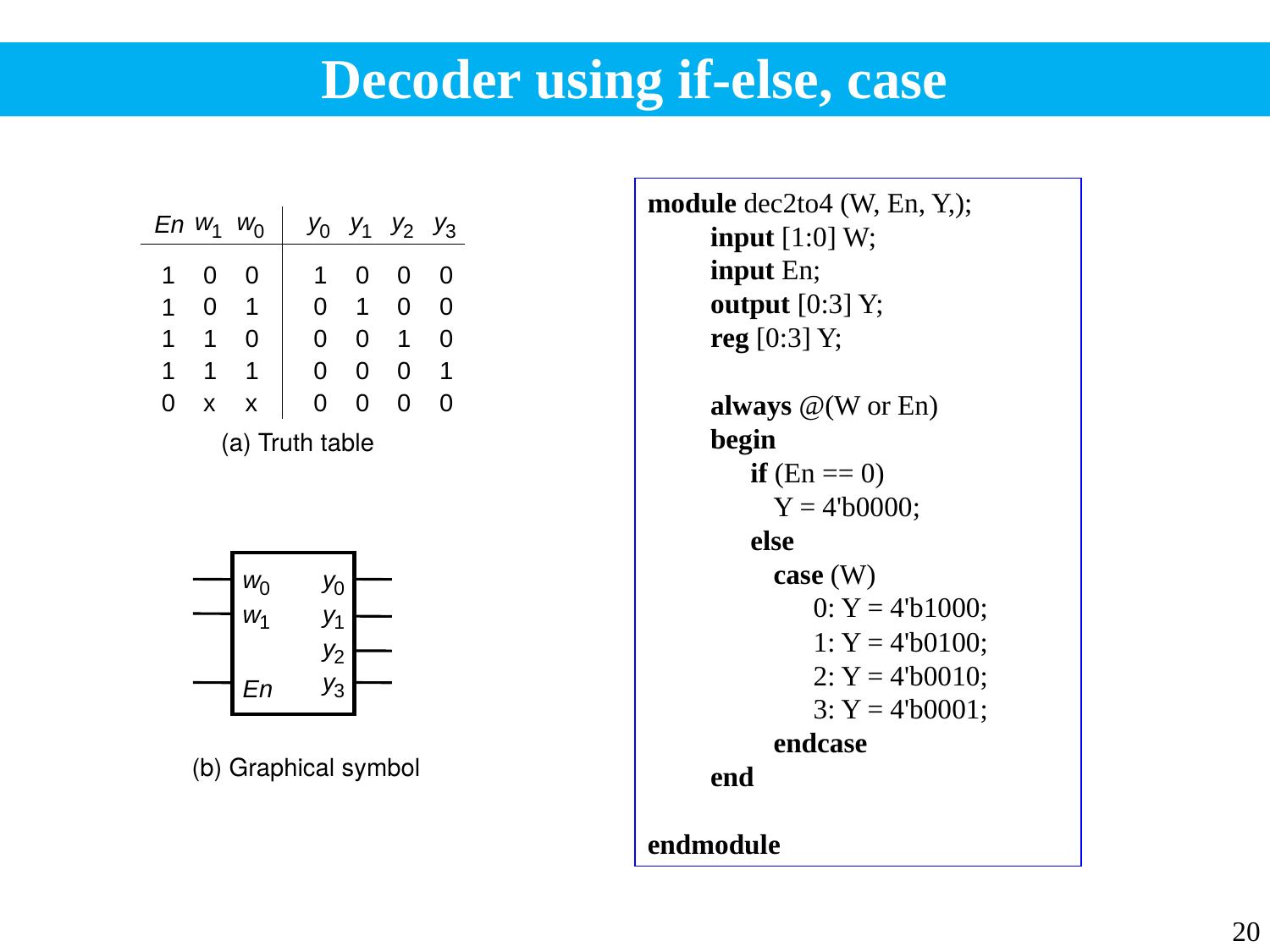

# Decoder using if-else, case
module dec2to4 (W, En, Y,);
	input [1:0] W;
	input En;
	output [0:3] Y;
	reg [0:3] Y;

	always @(W or En)
	begin
		if (En == 0)
			Y = 4'b0000;
		else
			case (W)
				0: Y = 4'b1000;
				1: Y = 4'b0100;
				2: Y = 4'b0010;
				3: Y = 4'b0001;
			endcase
	end

endmodule
w
w
y
y
y
y

En
1
0
0
1
2
3

0
0
0
1
0
0
1
0
1
0
1
0
0
1
1
1
0
0
0
1
0
1
1
1
0
0
0
1
x
x
0
0
0
0
0
(a) Truth table

w
y
0
0

w
y
1
1

y
2

y
En
3

(b) Graphical symbol
20